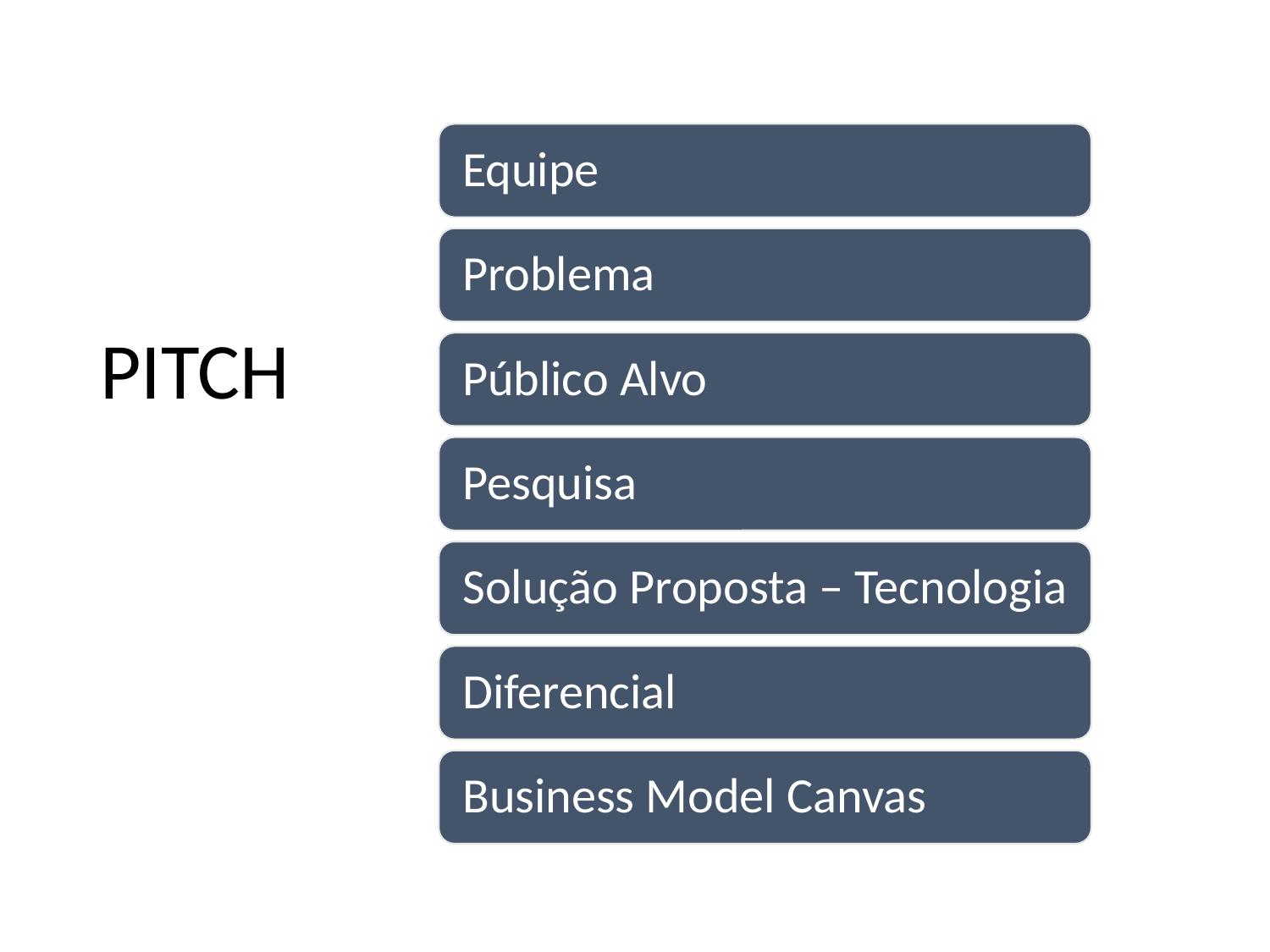

# PITCH
Equipe
Problema
Público Alvo
Pesquisa
Solução Proposta – Tecnologia
Diferencial
Business Model Canvas